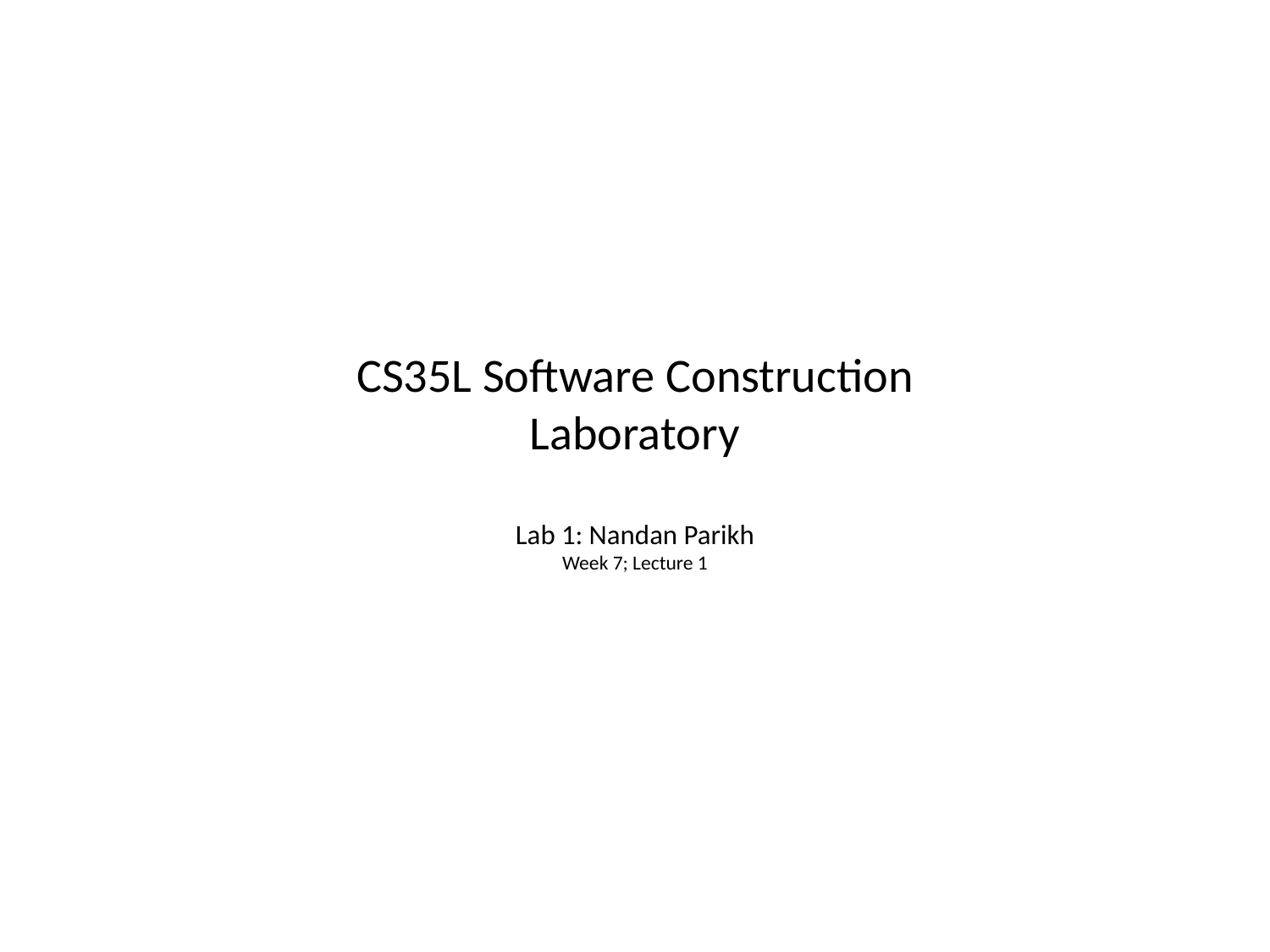

# CS35L Software Construction Laboratory Lab 1: Nandan Parikh Week 7; Lecture 1